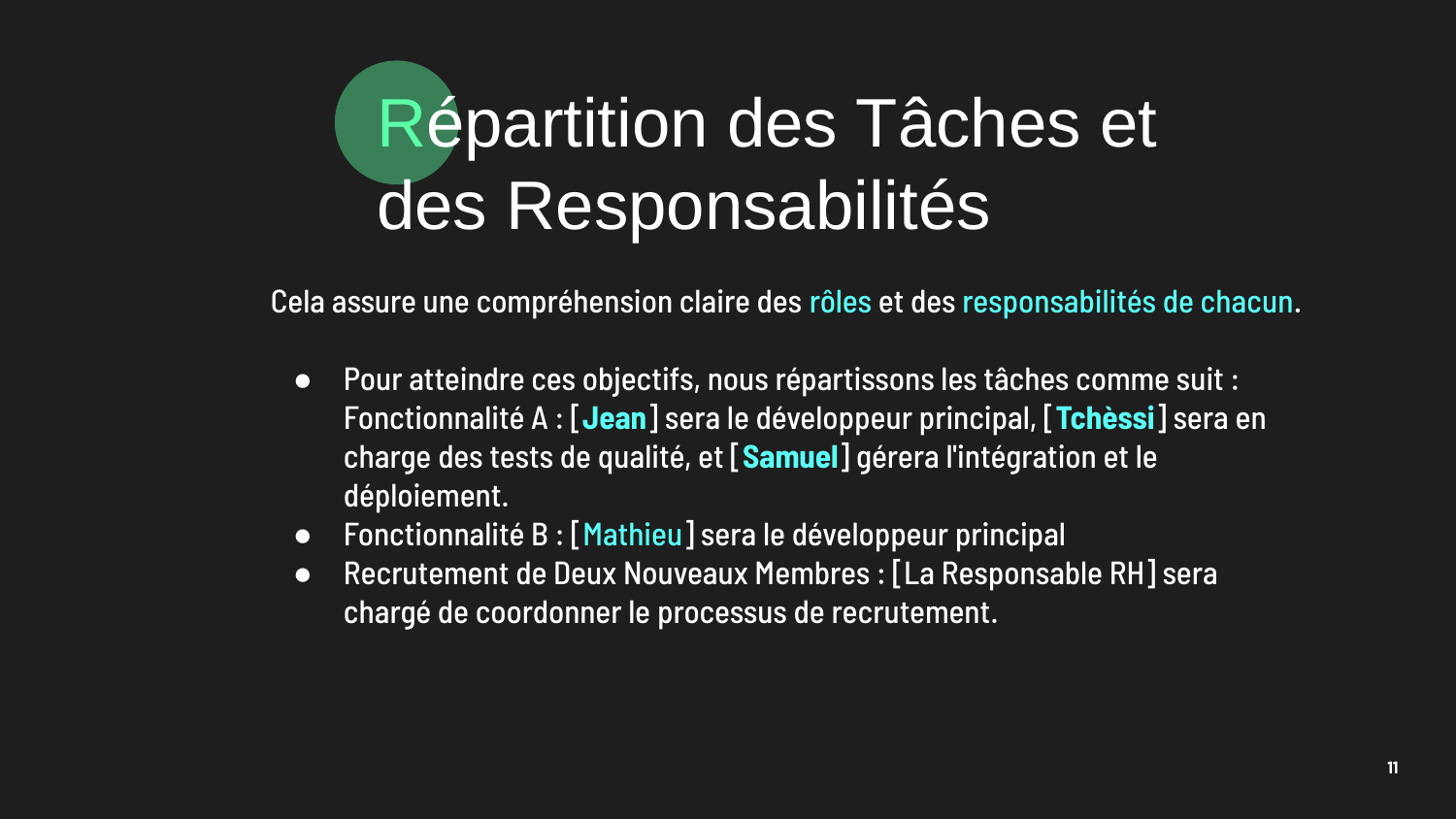

# Répartition des Tâches et des Responsabilités
Cela assure une compréhension claire des rôles et des responsabilités de chacun.
Pour atteindre ces objectifs, nous répartissons les tâches comme suit : Fonctionnalité A : [Jean] sera le développeur principal, [Tchèssi] sera en charge des tests de qualité, et [Samuel] gérera l'intégration et le déploiement.
Fonctionnalité B : [Mathieu] sera le développeur principal
Recrutement de Deux Nouveaux Membres : [La Responsable RH] sera chargé de coordonner le processus de recrutement.
11